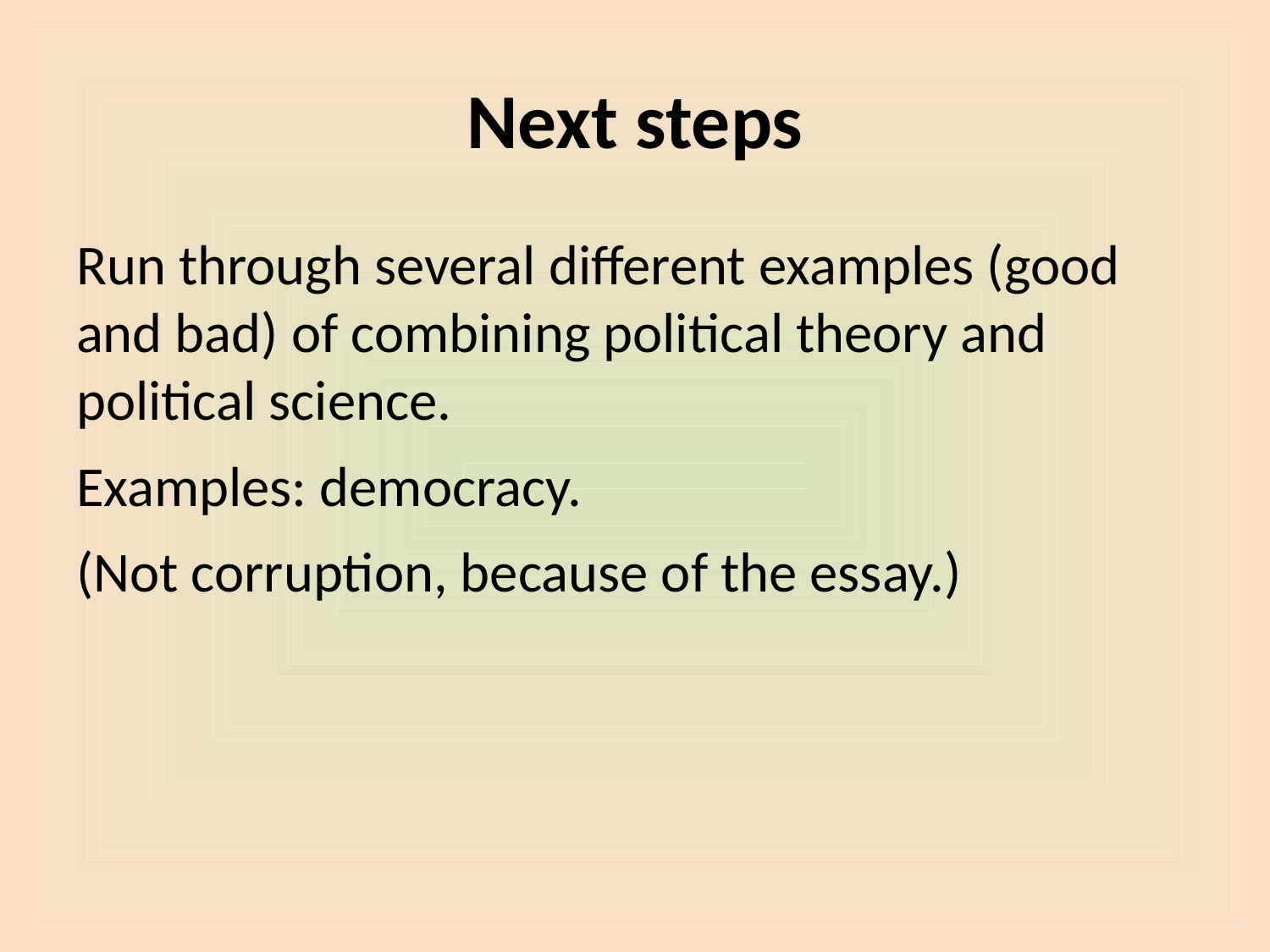

# Next steps
Run through several different examples (good and bad) of combining political theory and political science.
Examples: democracy.
(Not corruption, because of the essay.)